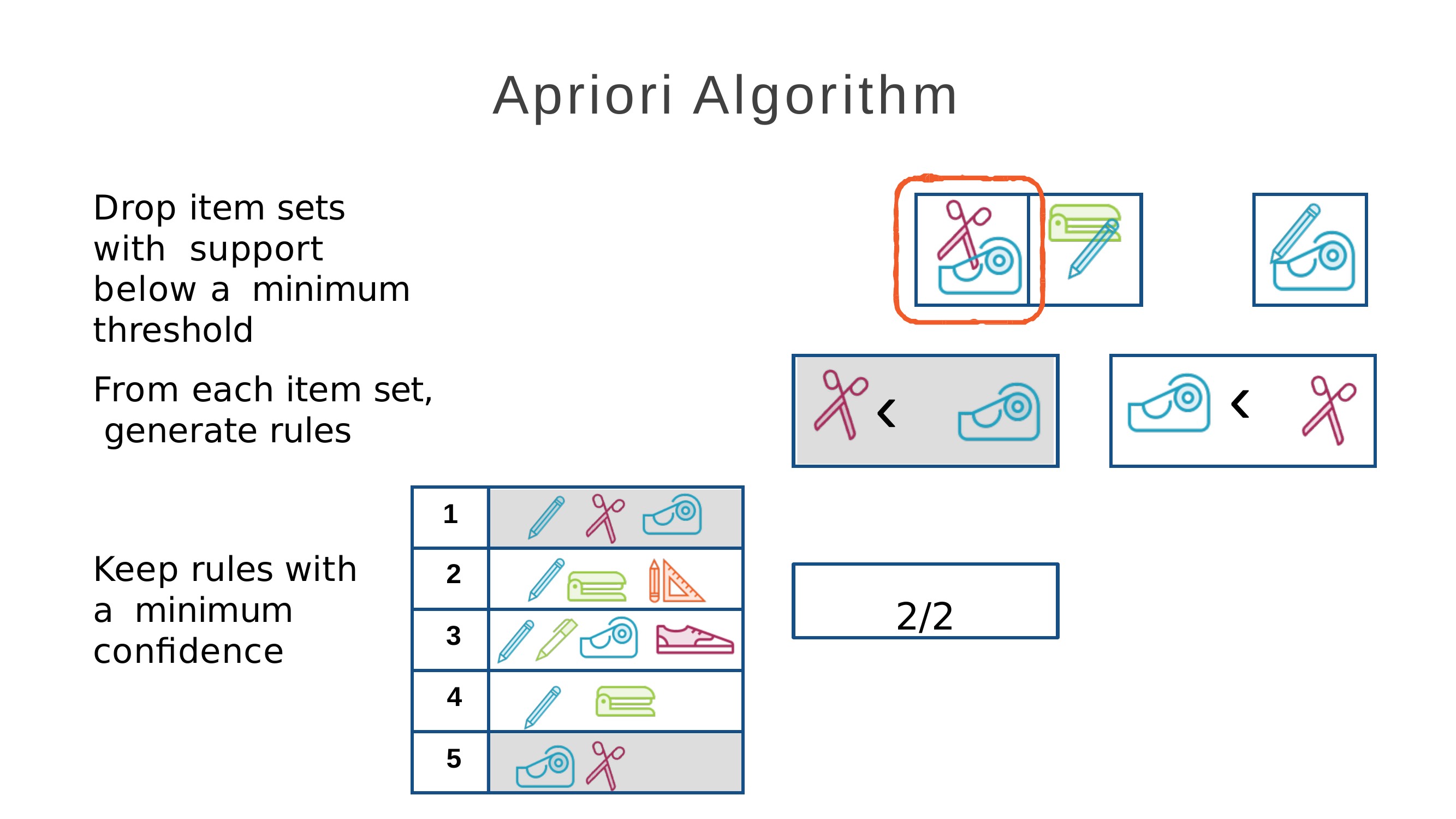

# Apriori Algorithm

Drop item sets with  support below a  minimum threshold

‹

‹
From each item set,  generate rules

| 1 |  |
| --- | --- |
| 2 |  |
| 3 |  |
| 4 |  |
| 5 |  |

Keep rules with a  minimum  confidence

2/2